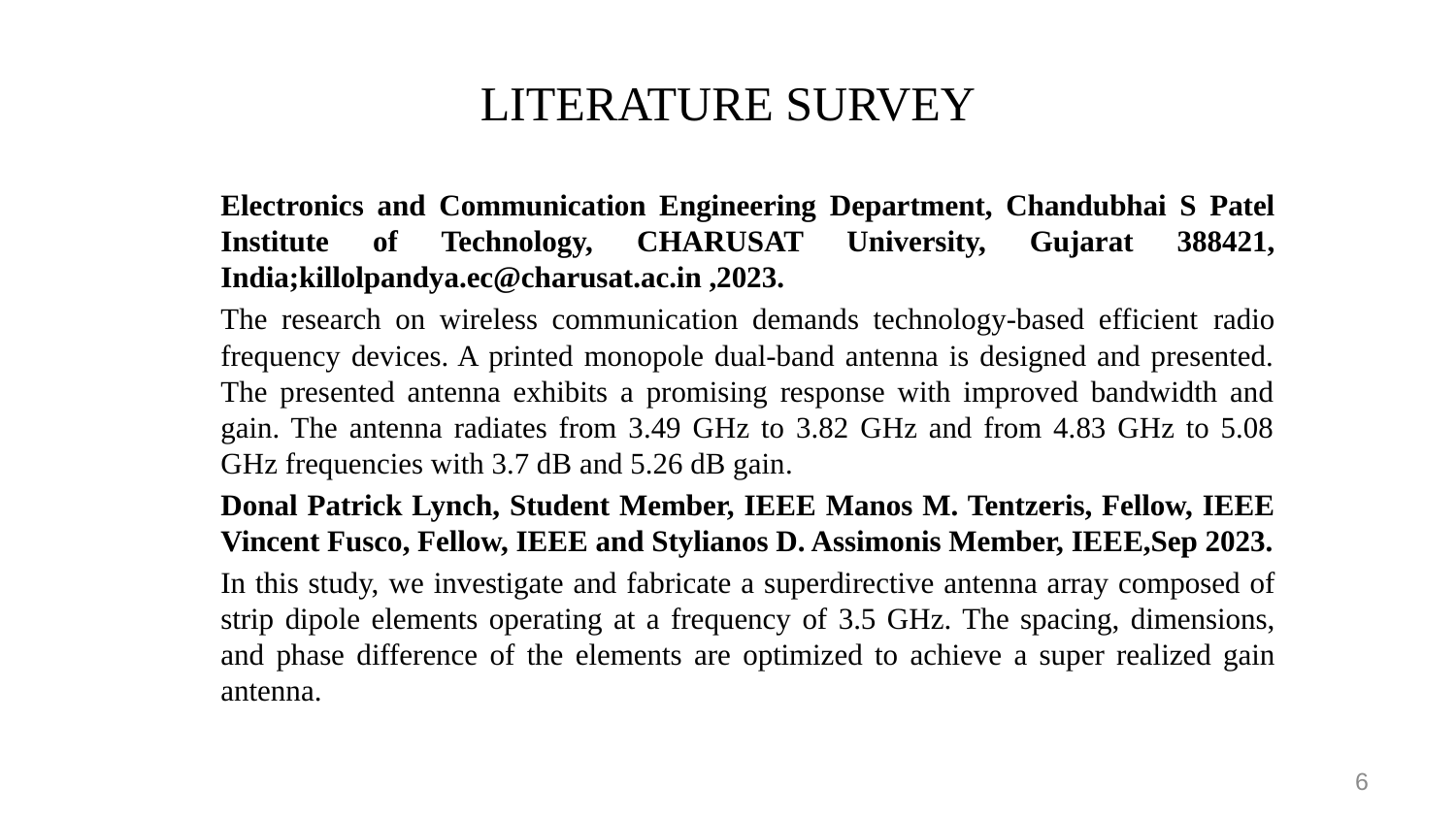

# LITERATURE SURVEY
Electronics and Communication Engineering Department, Chandubhai S Patel Institute of Technology, CHARUSAT University, Gujarat 388421, India;killolpandya.ec@charusat.ac.in ,2023.
The research on wireless communication demands technology-based efficient radio frequency devices. A printed monopole dual-band antenna is designed and presented. The presented antenna exhibits a promising response with improved bandwidth and gain. The antenna radiates from 3.49 GHz to 3.82 GHz and from 4.83 GHz to 5.08 GHz frequencies with 3.7 dB and 5.26 dB gain.
Donal Patrick Lynch, Student Member, IEEE Manos M. Tentzeris, Fellow, IEEE Vincent Fusco, Fellow, IEEE and Stylianos D. Assimonis Member, IEEE,Sep 2023.
In this study, we investigate and fabricate a superdirective antenna array composed of strip dipole elements operating at a frequency of 3.5 GHz. The spacing, dimensions, and phase difference of the elements are optimized to achieve a super realized gain antenna.
6